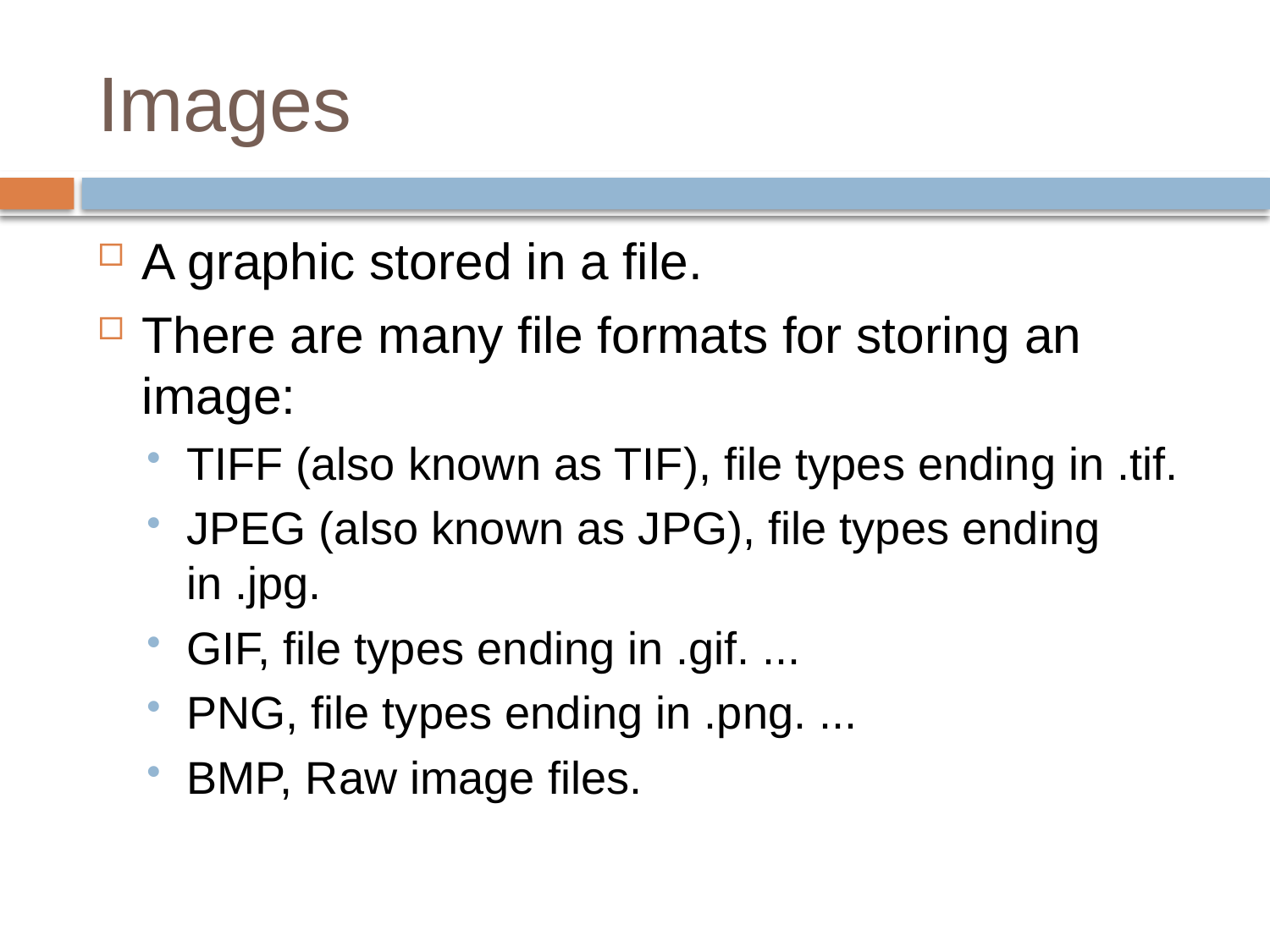

# Images
A graphic stored in a file.
There are many file formats for storing an image:
TIFF (also known as TIF), file types ending in .tif.
JPEG (also known as JPG), file types ending in .jpg.
GIF, file types ending in .gif. ...
PNG, file types ending in .png. ...
BMP, Raw image files.